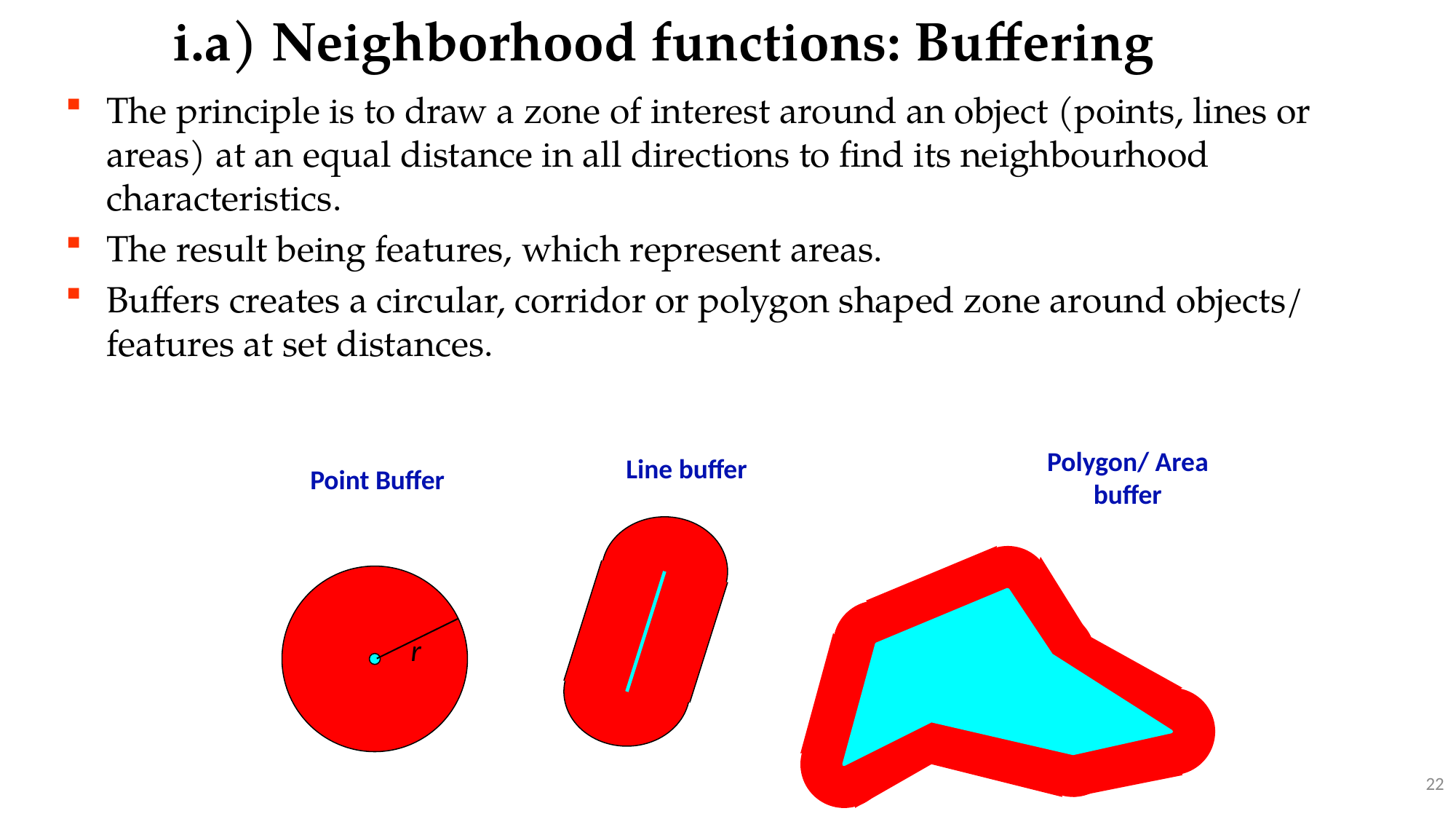

i.a) Neighborhood functions: Buffering
The principle is to draw a zone of interest around an object (points, lines or areas) at an equal distance in all directions to find its neighbourhood characteristics.
The result being features, which represent areas.
Buffers creates a circular, corridor or polygon shaped zone around objects/ features at set distances.
Polygon/ Area buffer
Line buffer
Point Buffer

r
22